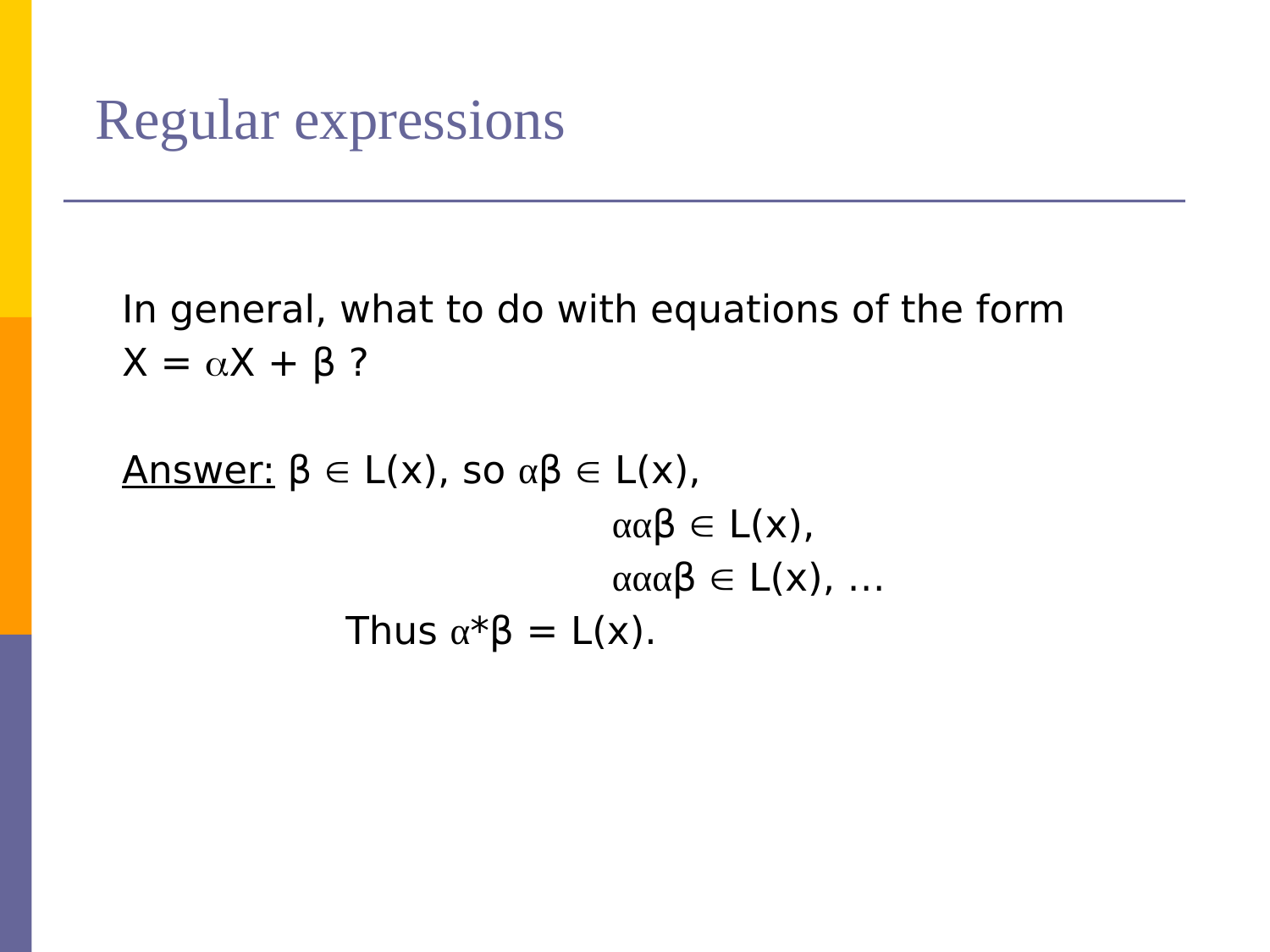

# Regular expressions
In general, what to do with equations of the form
X = αX + β ?

Answer: β ∈ L(x), so αβ ∈ L(x),
				     ααβ ∈ L(x),
				     αααβ ∈ L(x), …
		    Thus α*β = L(x).